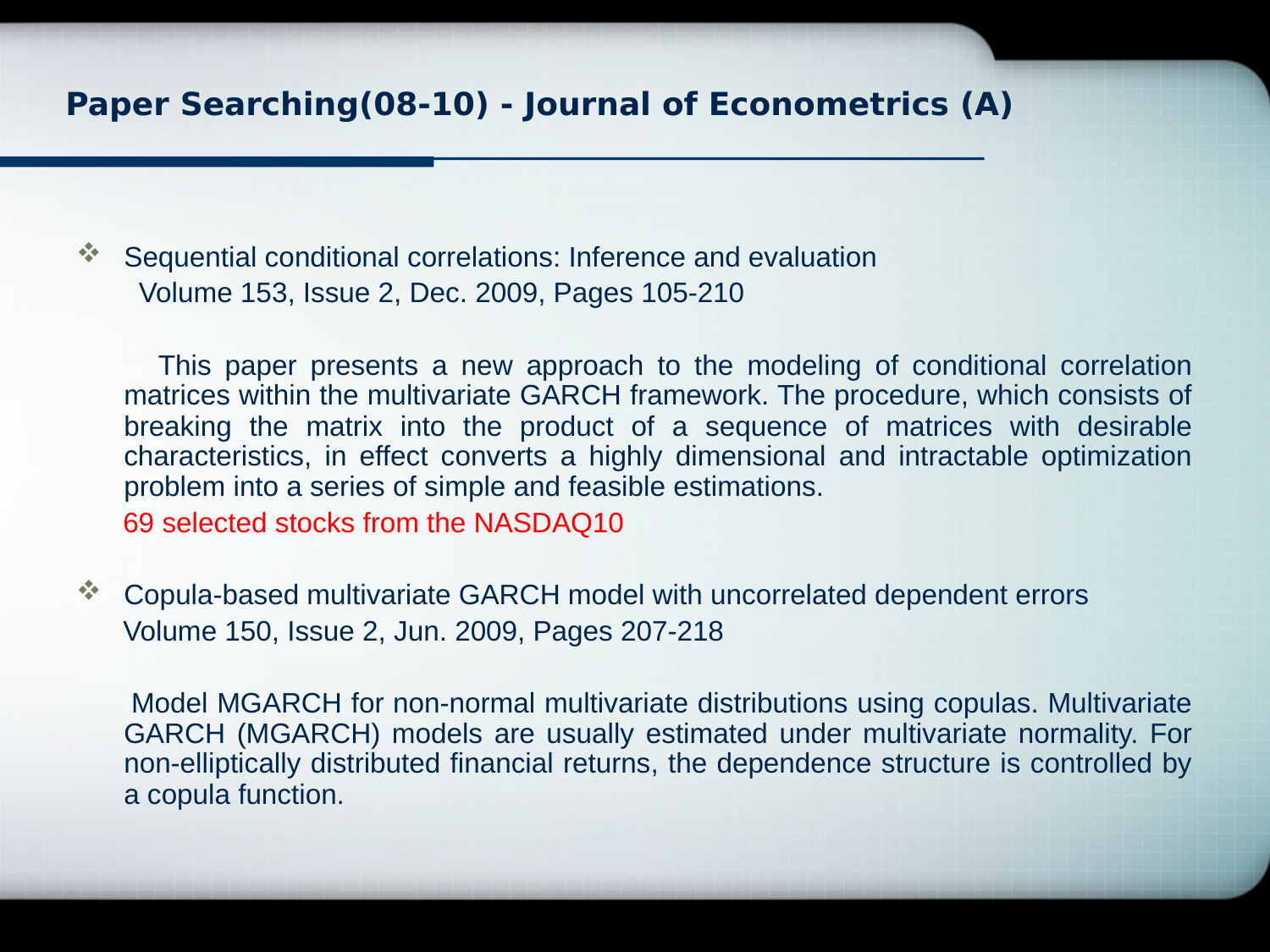

# Paper Searching(08-10) - Journal of Econometrics (A)

Sequential conditional correlations: Inference and evaluation
        Volume 153, Issue 2, Dec. 2009, Pages 105-210

      This paper presents a new approach to the modeling of conditional correlation matrices within the multivariate GARCH framework. The procedure, which consists of breaking the matrix into the product of a sequence of matrices with desirable characteristics, in effect converts a highly dimensional and intractable optimization problem into a series of simple and feasible estimations.
      69 selected stocks from the NASDAQ10

Copula-based multivariate GARCH model with uncorrelated dependent errors
      Volume 150, Issue 2, Jun. 2009, Pages 207-218

      Model MGARCH for non-normal multivariate distributions using copulas. Multivariate GARCH (MGARCH) models are usually estimated under multivariate normality. For non-elliptically distributed financial returns, the dependence structure is controlled by a copula function.